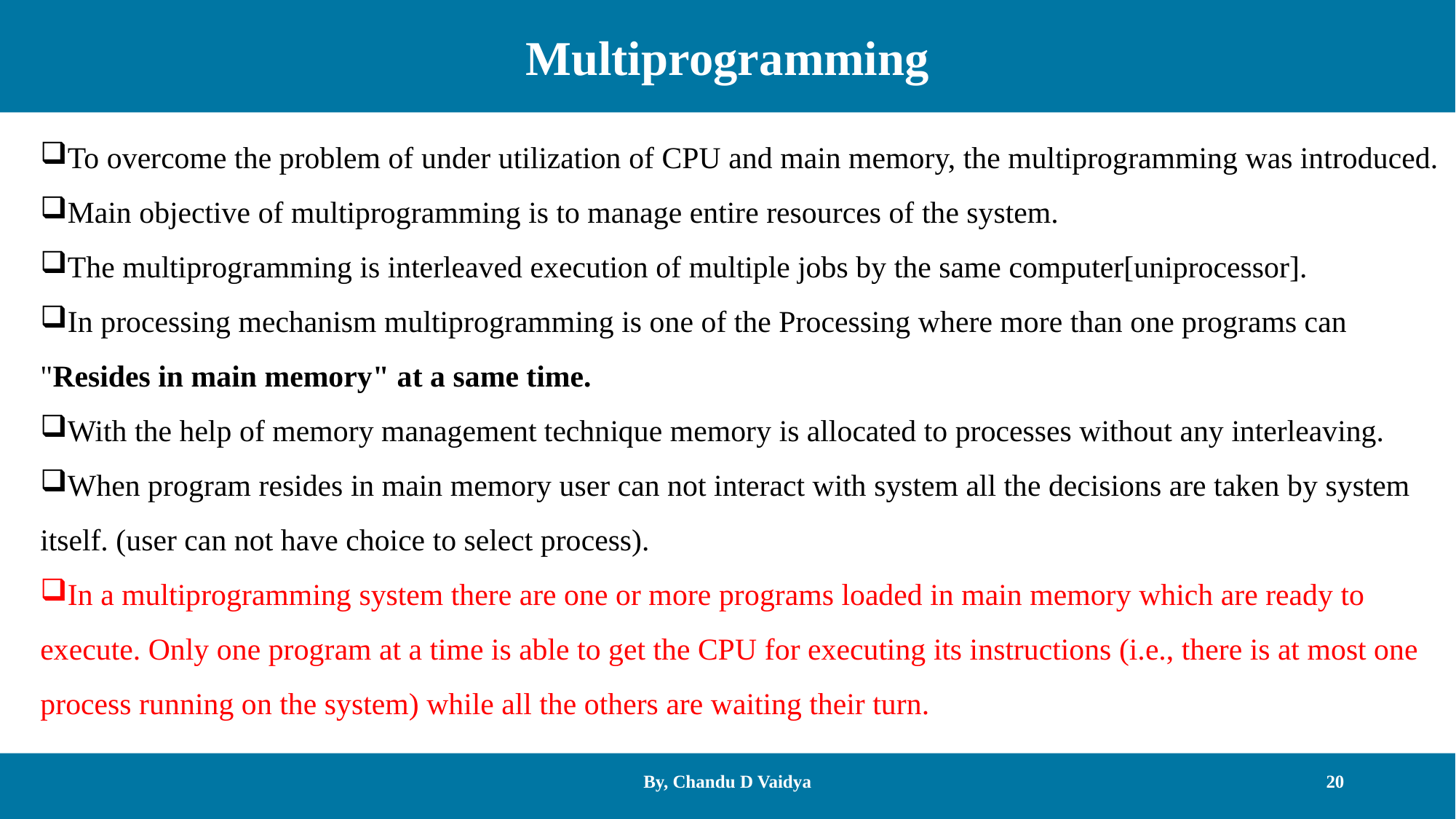

Multiprogramming

To overcome the problem of under utilization of CPU and main memory, the multiprogramming was introduced.
Main objective of multiprogramming is to manage entire resources of the system.
The multiprogramming is interleaved execution of multiple jobs by the same computer[uniprocessor].
In processing mechanism multiprogramming is one of the Processing where more than one programs can "Resides in main memory" at a same time.
With the help of memory management technique memory is allocated to processes without any interleaving.
When program resides in main memory user can not interact with system all the decisions are taken by system itself. (user can not have choice to select process).
In a multiprogramming system there are one or more programs loaded in main memory which are ready to execute. Only one program at a time is able to get the CPU for executing its instructions (i.e., there is at most one process running on the system) while all the others are waiting their turn.

By, Chandu D Vaidya
20